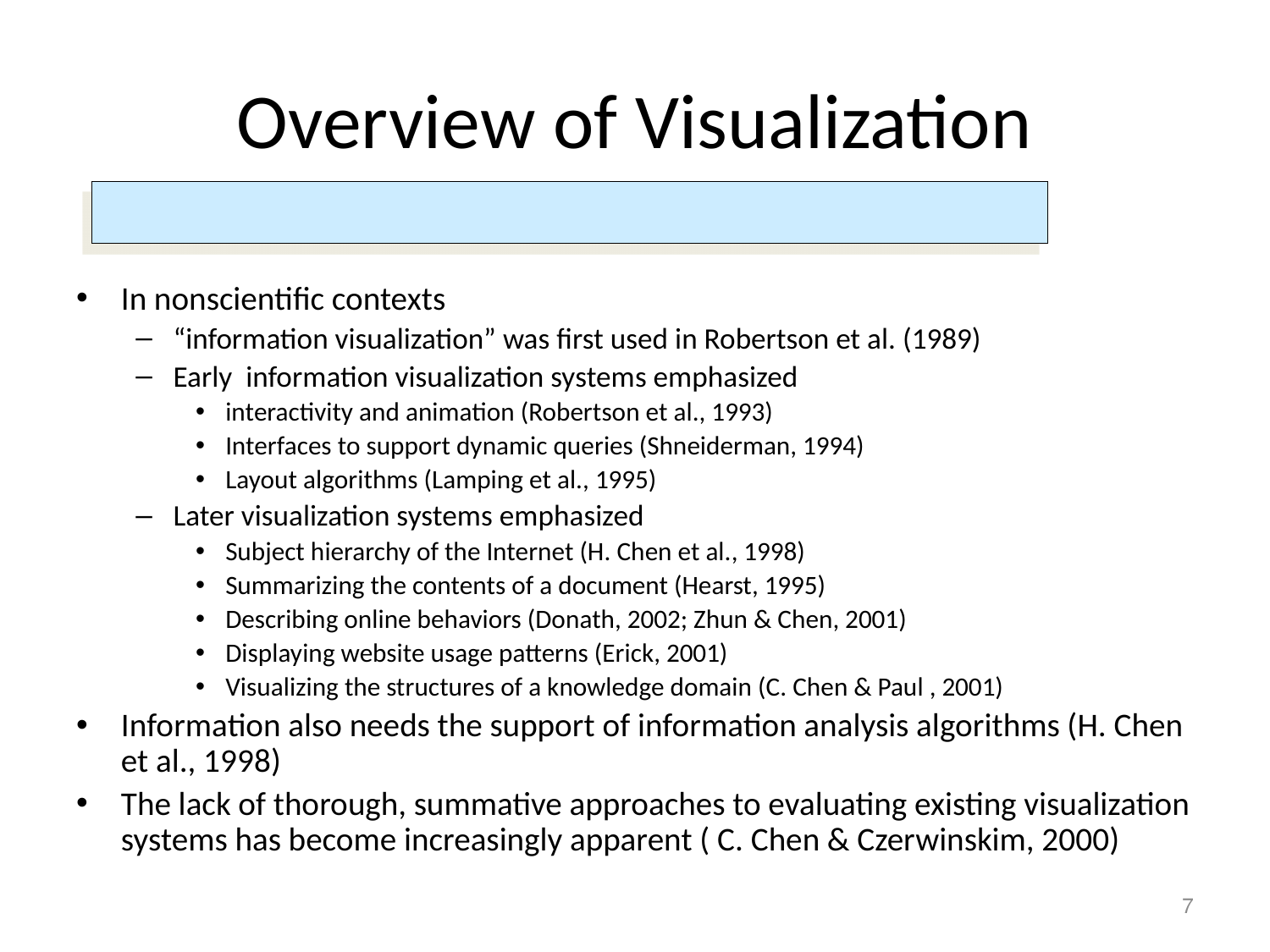

# Overview of Visualization
In nonscientific contexts
“information visualization” was first used in Robertson et al. (1989)
Early  information visualization systems emphasized
interactivity and animation (Robertson et al., 1993)
Interfaces to support dynamic queries (Shneiderman, 1994)
Layout algorithms (Lamping et al., 1995)
Later visualization systems emphasized
Subject hierarchy of the Internet (H. Chen et al., 1998)
Summarizing the contents of a document (Hearst, 1995)
Describing online behaviors (Donath, 2002; Zhun & Chen, 2001)
Displaying website usage patterns (Erick, 2001)
Visualizing the structures of a knowledge domain (C. Chen & Paul , 2001)
Information also needs the support of information analysis algorithms (H. Chen et al., 1998)
The lack of thorough, summative approaches to evaluating existing visualization systems has become increasingly apparent ( C. Chen & Czerwinskim, 2000)
7